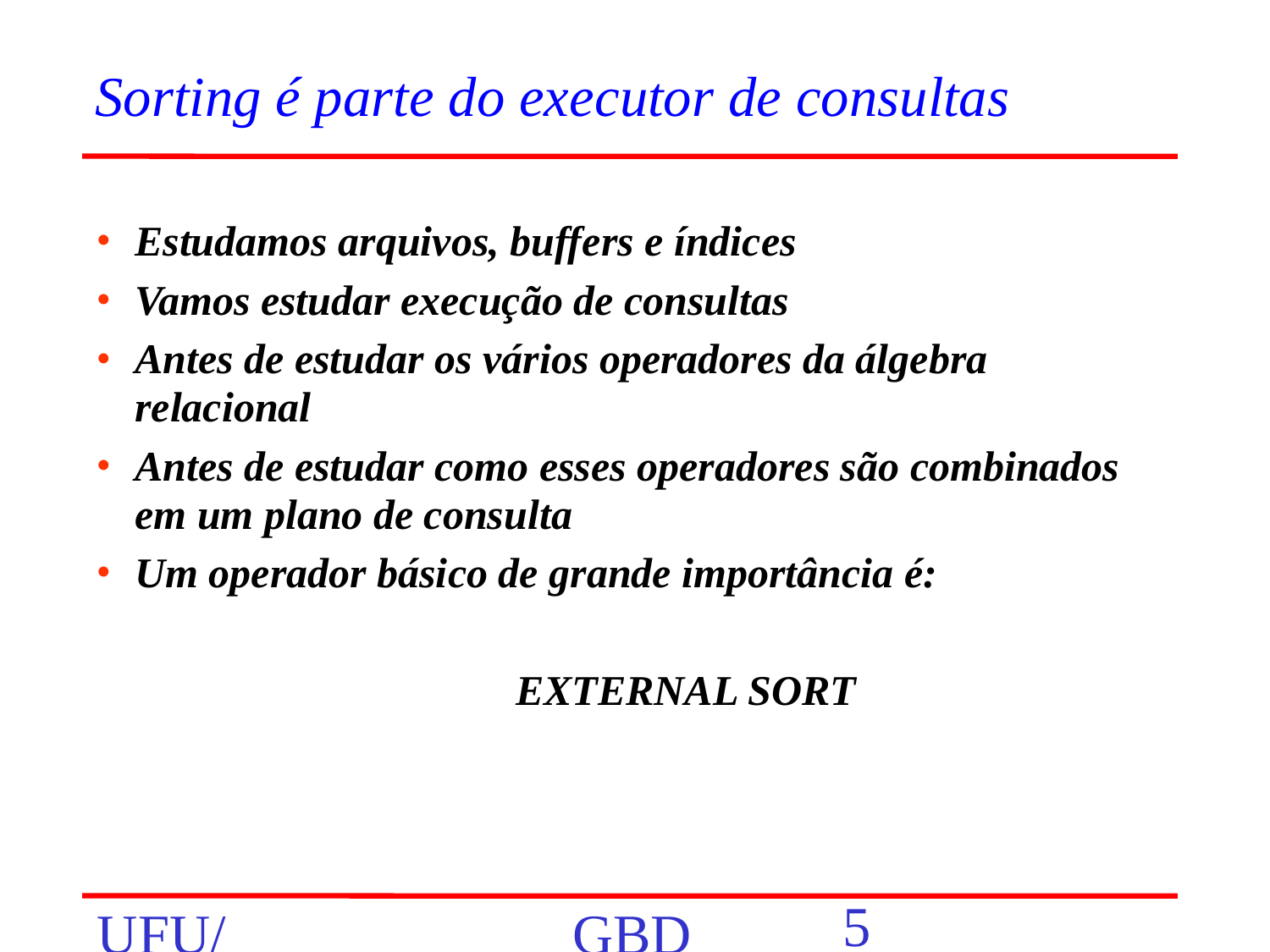

# Sorting é parte do executor de consultas

Estudamos arquivos, buffers e índices
Vamos estudar execução de consultas
Antes de estudar os vários operadores da álgebra relacional
Antes de estudar como esses operadores são combinados em um plano de consulta
Um operador básico de grande importância é:

 				EXTERNAL SORT

5
UFU/FACOM/BCC
GBD